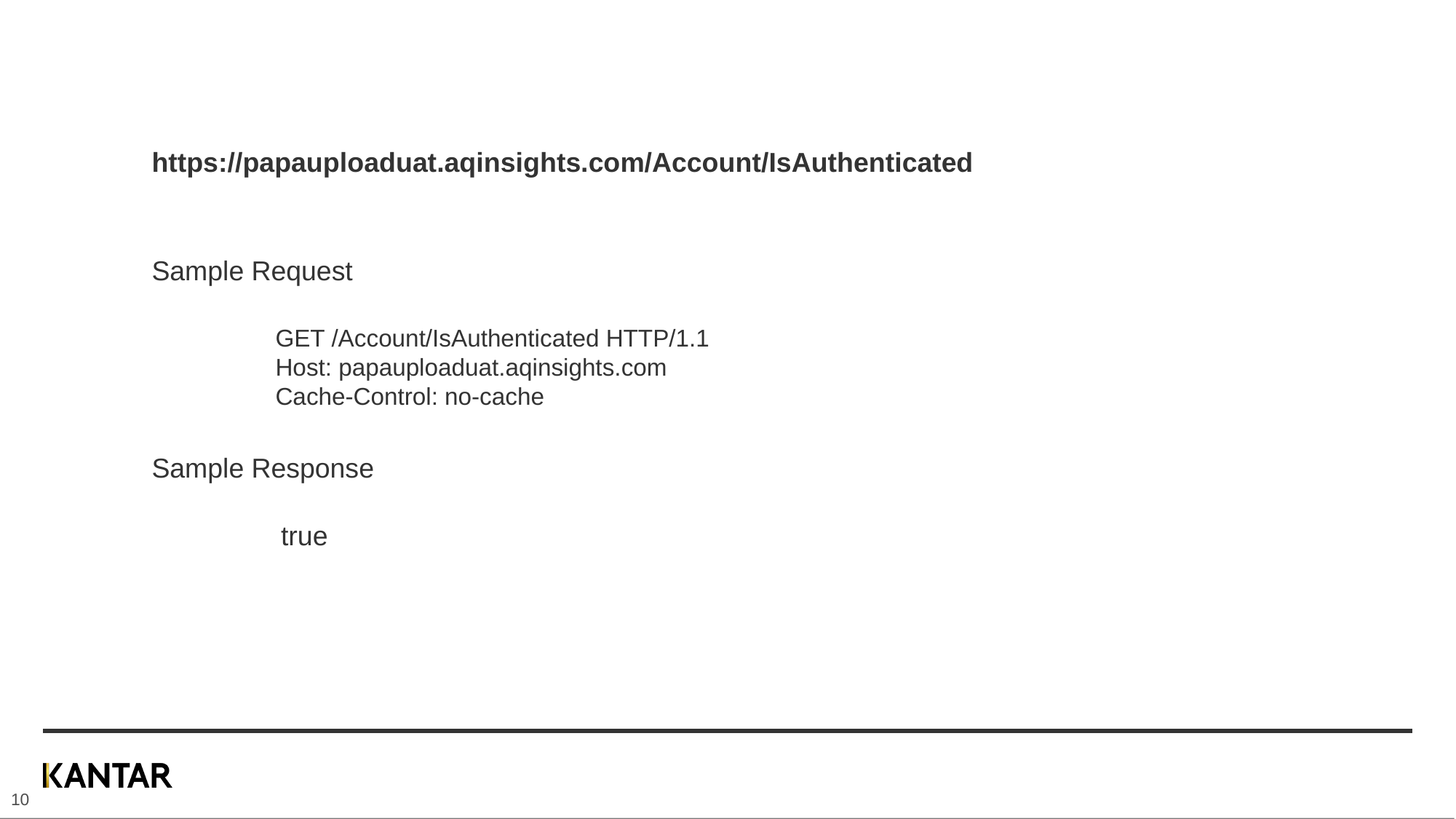

https://papauploaduat.aqinsights.com/Account/IsAuthenticated
Sample Request
GET /Account/IsAuthenticated HTTP/1.1
Host: papauploaduat.aqinsights.com
Cache-Control: no-cache
Sample Response
true
10